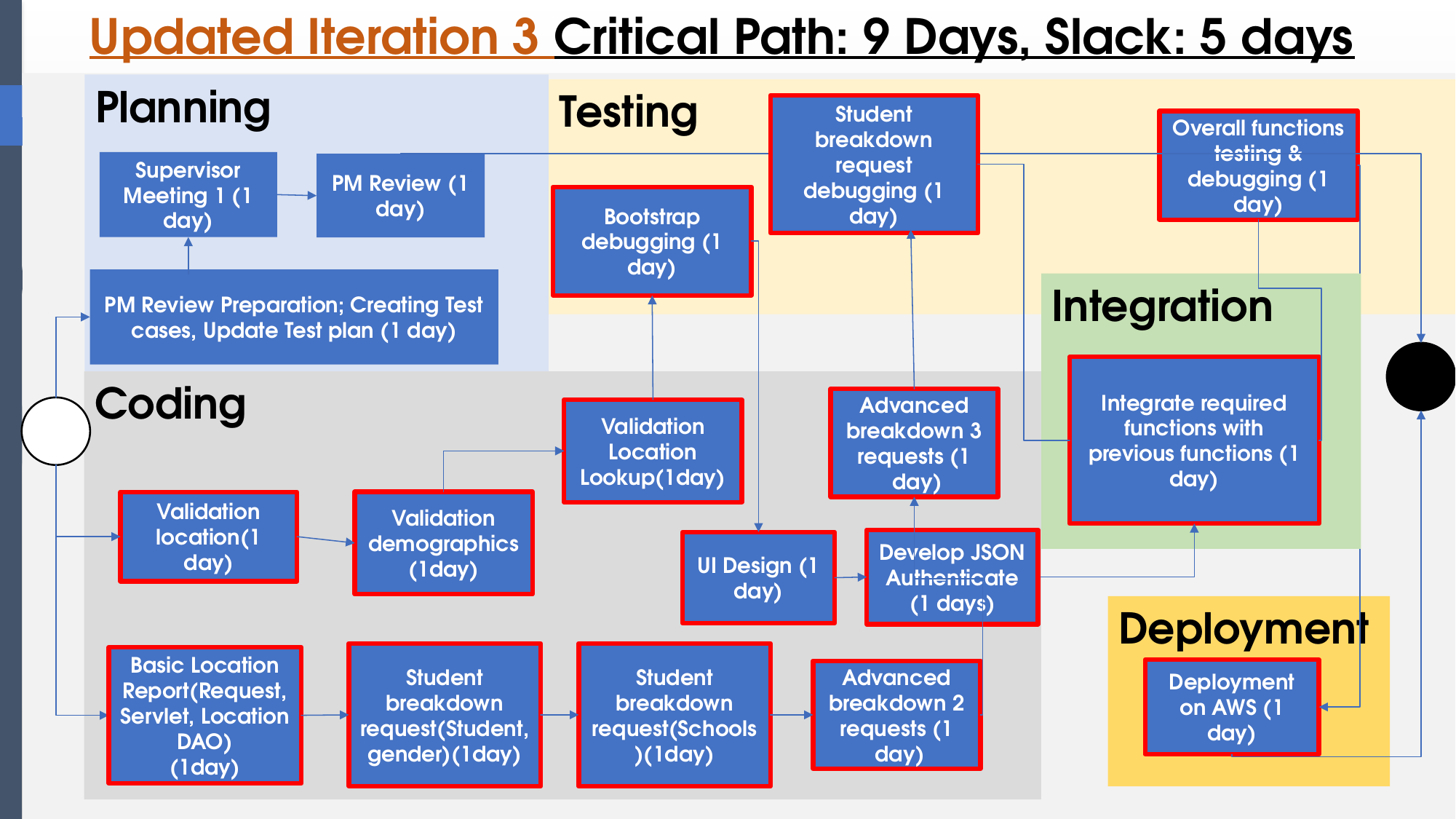

# Updated Iteration 3 Critical Path: 9 Days, Slack: 5 days

Planning
Testing
Student breakdown request debugging (1 day)
Overall functions testing & debugging (1 day)
Supervisor Meeting 1 (1 day)
PM Review (1 day)
Bootstrap debugging (1 day)
PM Review Preparation; Creating Test cases, Update Test plan (1 day)
Integration

Integrate required functions with previous functions (1 day)
Coding
Advanced breakdown 3 requests (1
 day)

Validation Location Lookup(1day)
Validation demographics(1day)
Validation location(1 day)
Develop JSON Authenticate
(1 days)
UI Design (1 day)
Deployment
Student breakdown request(Student, gender)(1day)
Student breakdown request(Schools)(1day)
Basic Location Report(Request, Servlet, Location DAO)
(1day)
Deployment on AWS (1 day)
Advanced breakdown 2 requests (1
 day)